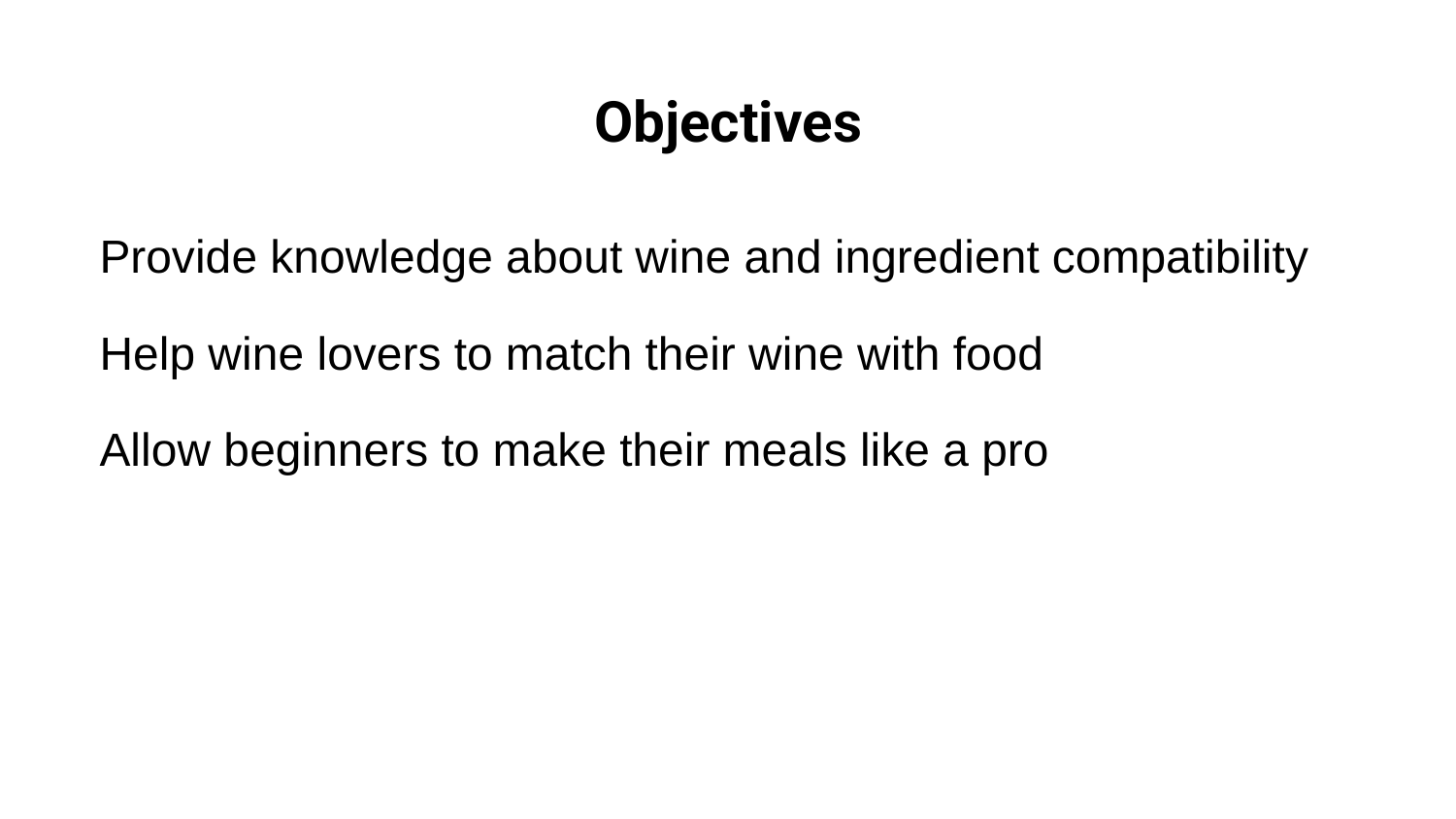

# Objectives

Provide knowledge about wine and ingredient compatibility
Help wine lovers to match their wine with food
Allow beginners to make their meals like a pro